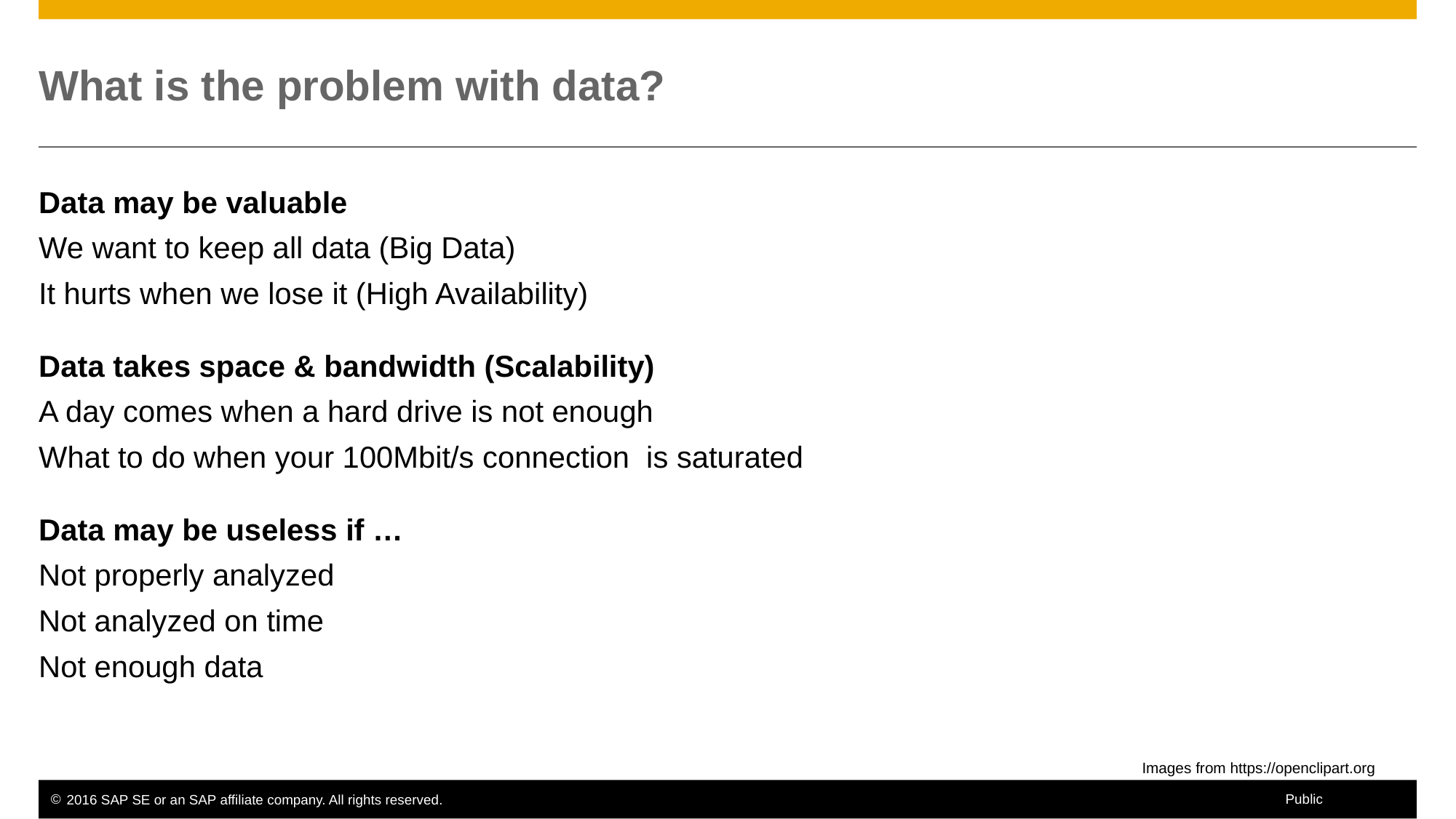

# What is the problem with data?
Data may be valuable
We want to keep all data (Big Data)
It hurts when we lose it (High Availability)
Data takes space & bandwidth (Scalability)
A day comes when a hard drive is not enough
What to do when your 100Mbit/s connection  is saturated
Data may be useless if …
Not properly analyzed
Not analyzed on time
Not enough data
Images from https://openclipart.org